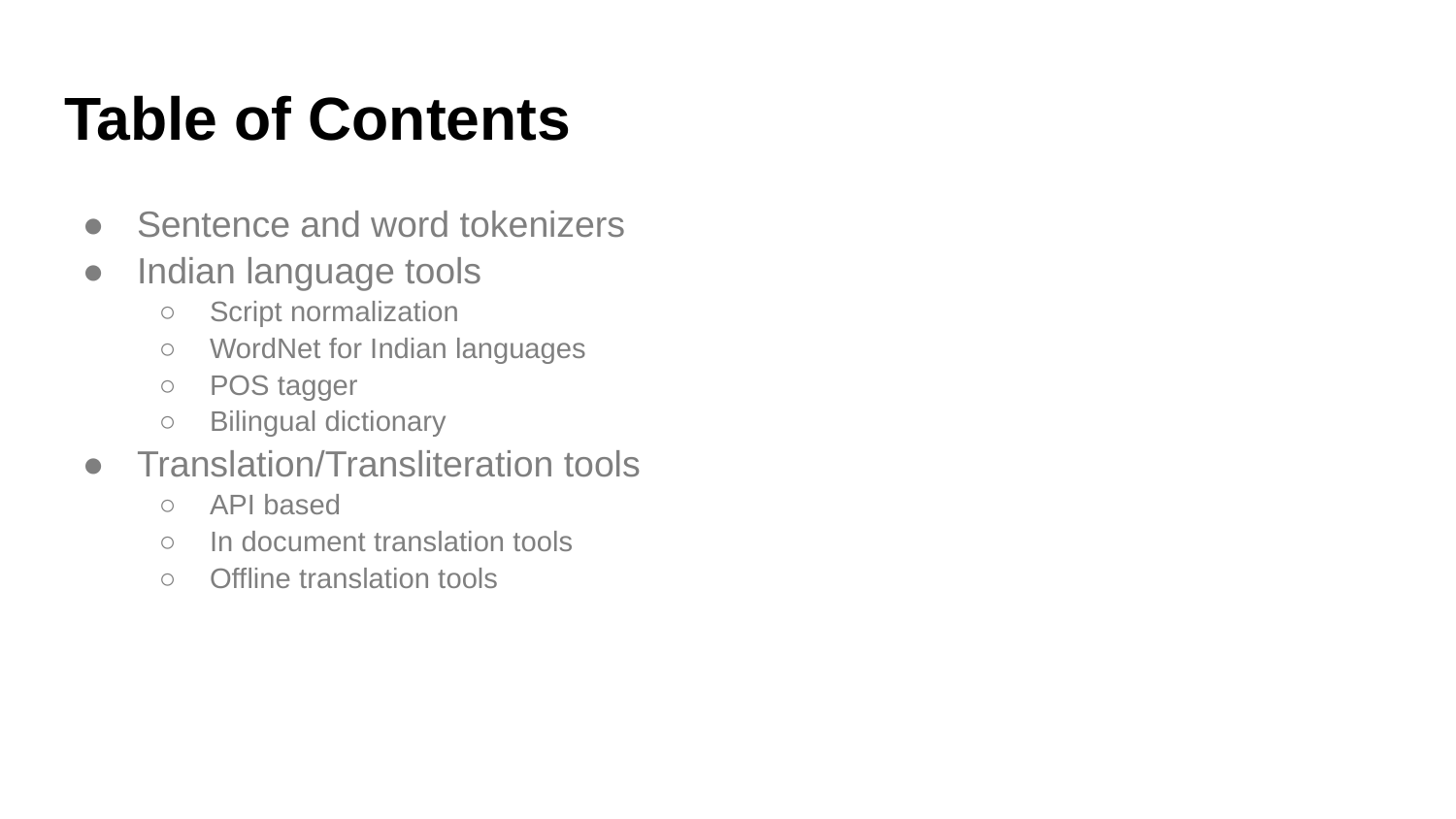

# Table of Contents
Sentence and word tokenizers
Indian language tools
Script normalization
WordNet for Indian languages
POS tagger
Bilingual dictionary
Translation/Transliteration tools
API based
In document translation tools
Offline translation tools